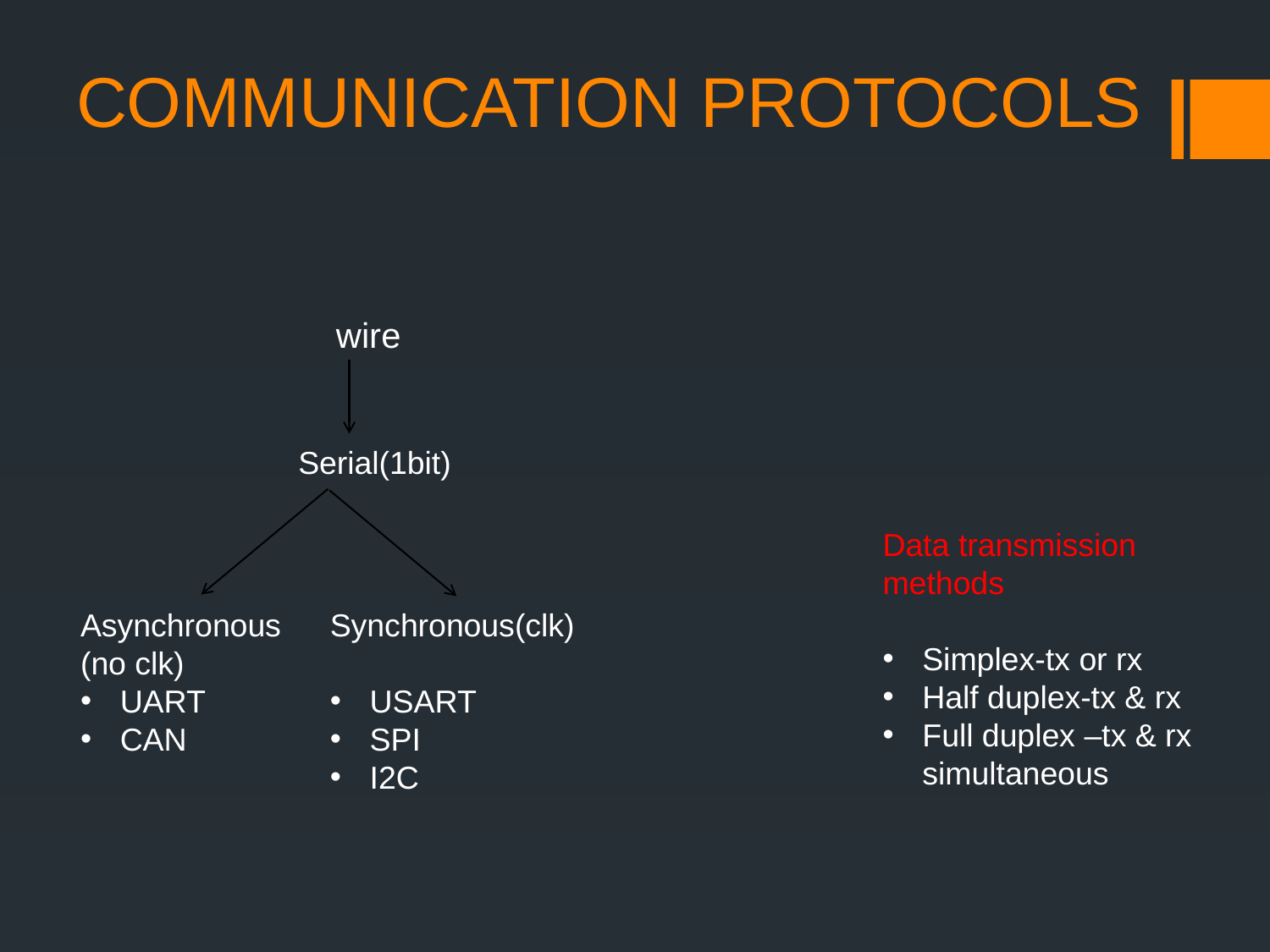

# COMMUNICATION PROTOCOLS

		   wire
Serial(1bit)
Data transmission methods

Simplex-tx or rx
Half duplex-tx & rx
Full duplex –tx & rx simultaneous
Asynchronous
(no clk)
UART
CAN
Synchronous(clk)

USART
SPI
I2C